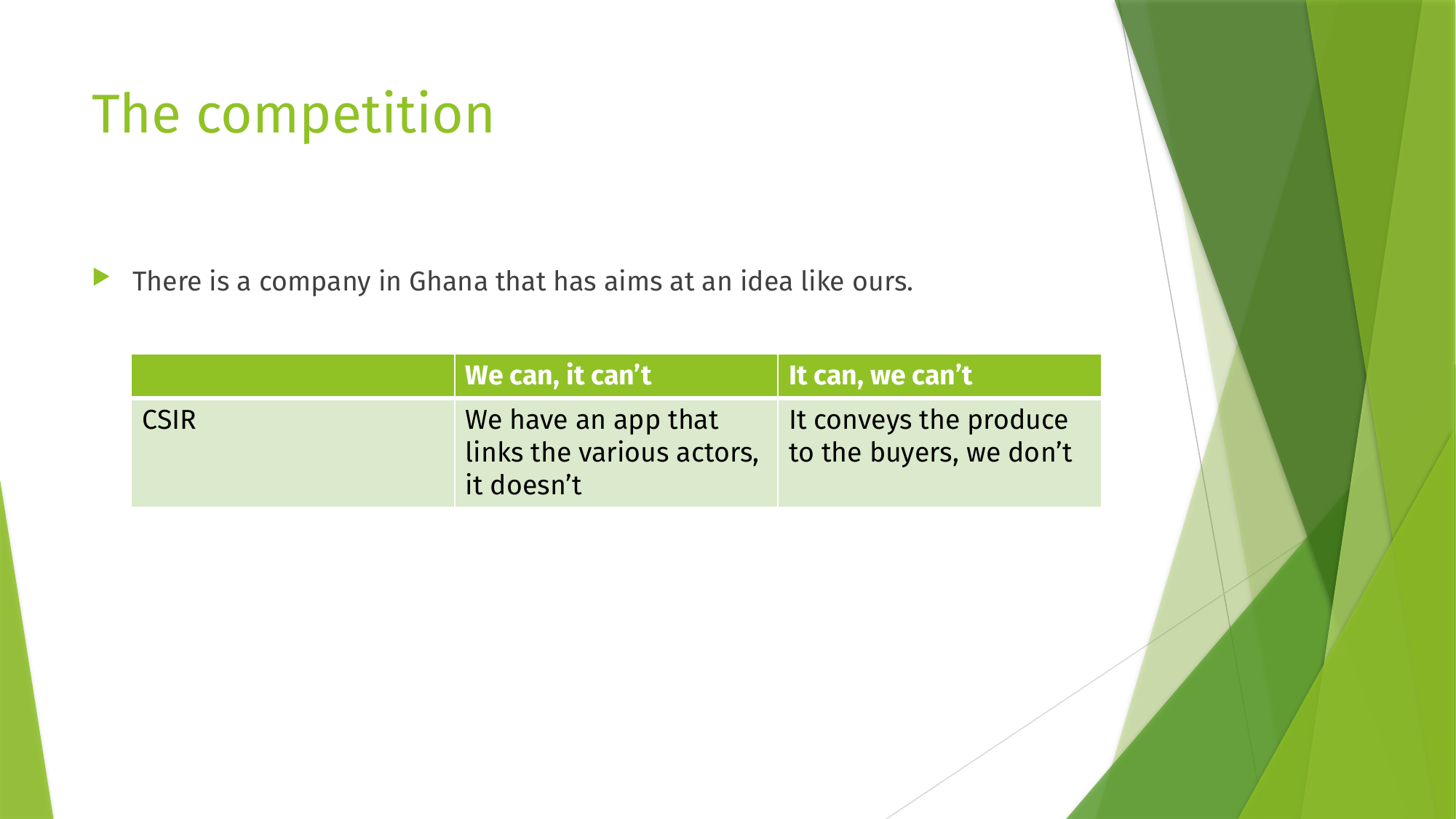

# The competition
There is a company in Ghana that has aims at an idea like ours.

|  | We can, it can’t | It can, we can’t |
| --- | --- | --- |
| CSIR | We have an app that links the various actors, it doesn’t | It conveys the produce to the buyers, we don’t |